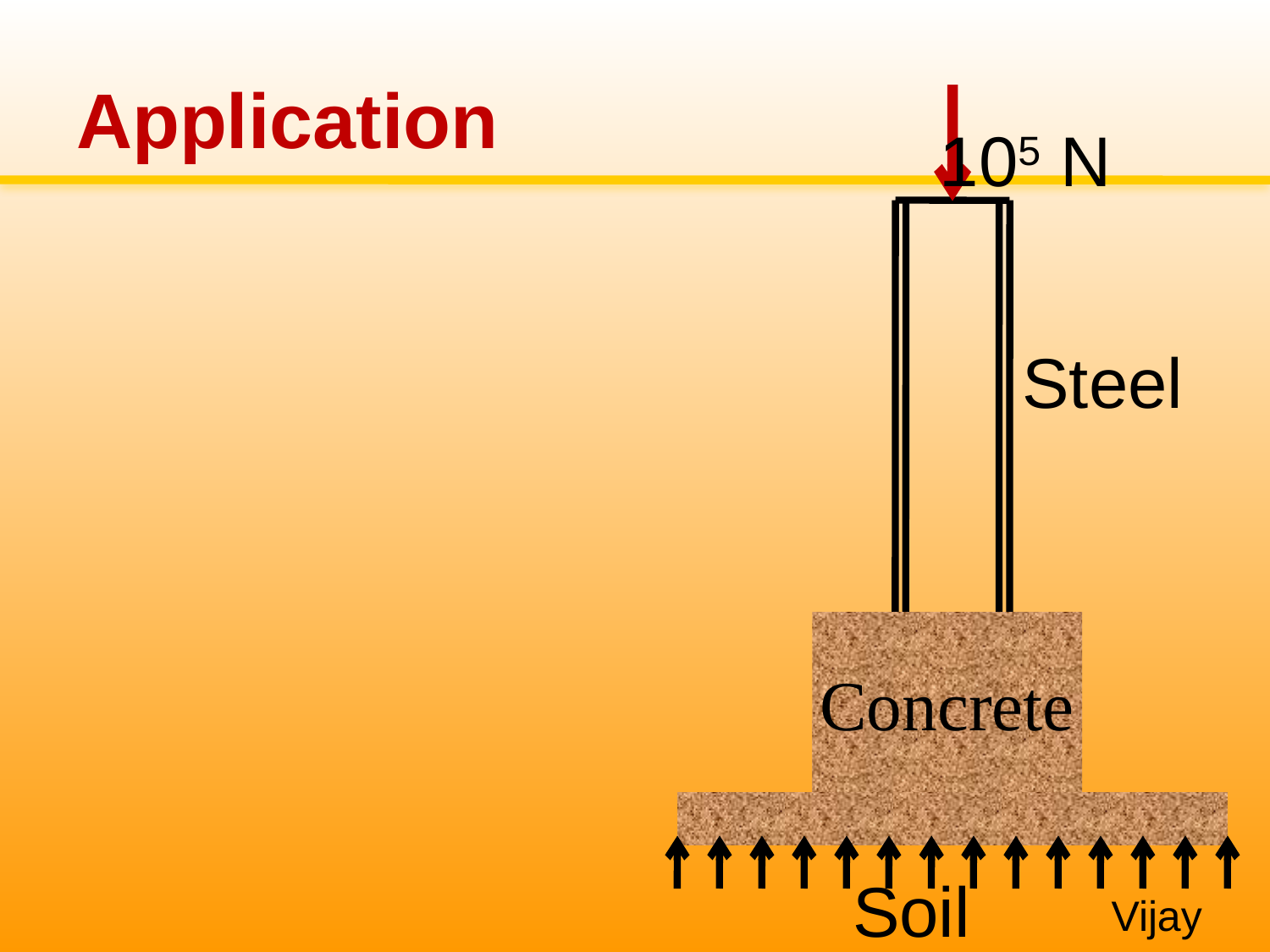

# Application
105 N
Concrete

Steel
Soil